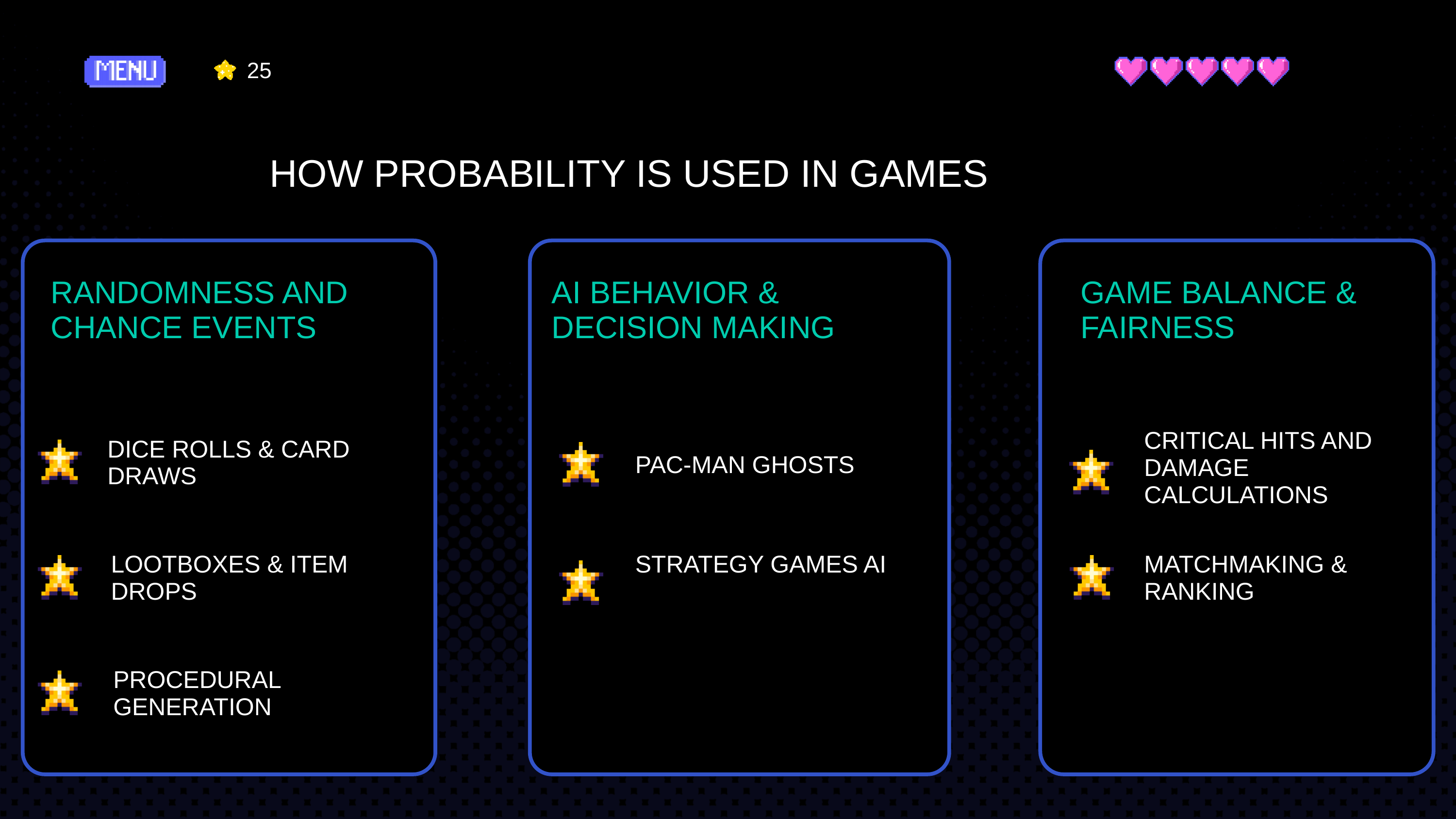

25

HOW PROBABILITY IS USED IN GAMES

RANDOMNESS AND CHANCE EVENTS
AI BEHAVIOR & DECISION MAKING
GAME BALANCE & FAIRNESS
CRITICAL HITS AND DAMAGE CALCULATIONS
DICE ROLLS & CARD DRAWS

PAC-MAN GHOSTS
LOOTBOXES & ITEM DROPS
STRATEGY GAMES AI
MATCHMAKING & RANKING

PROCEDURAL GENERATION